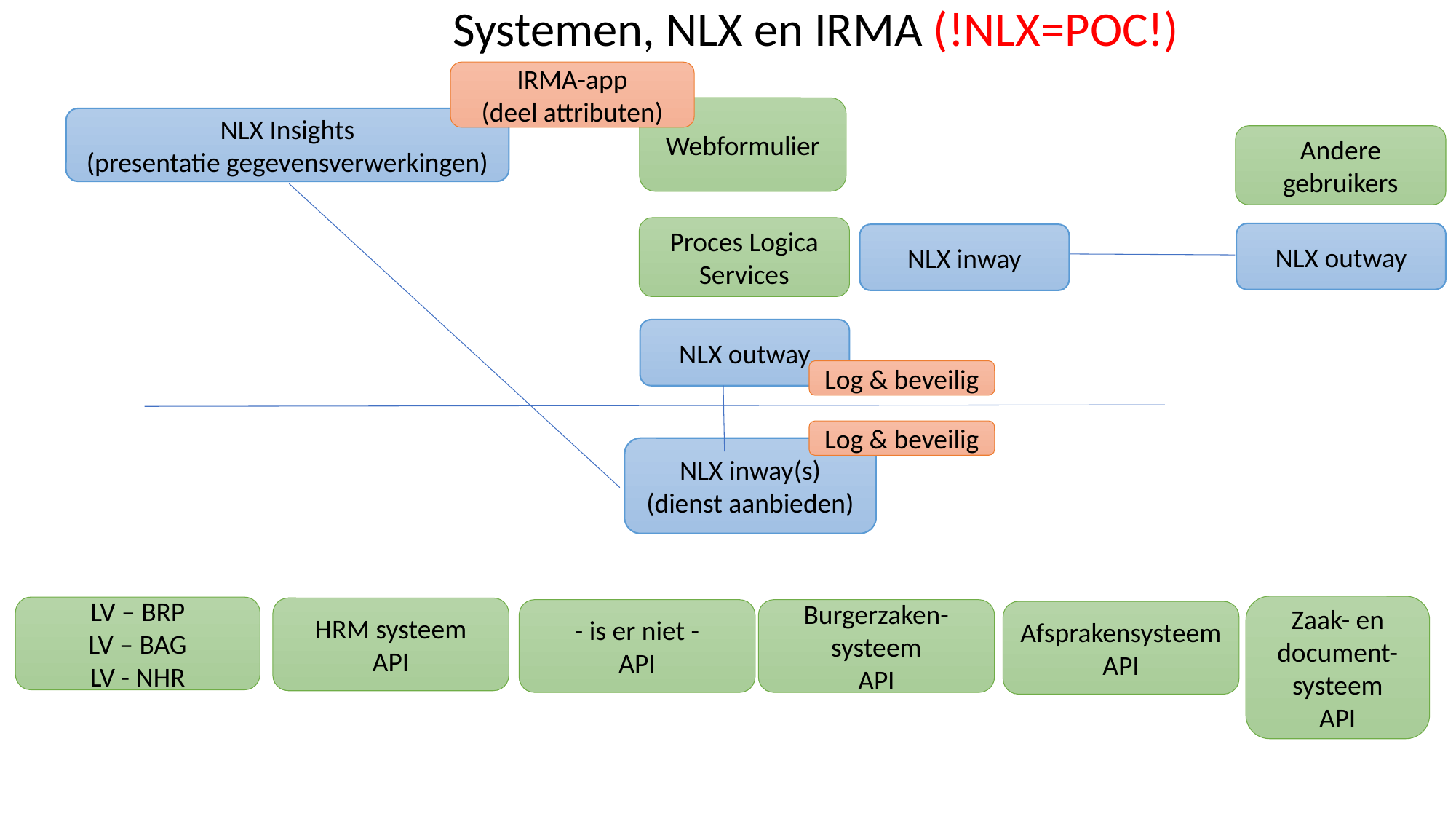

Systemen, NLX en IRMA (!NLX=POC!)
IRMA-app
(deel attributen)
Webformulier
NLX Insights
(presentatie gegevensverwerkingen)
Andere gebruikers
Proces Logica
Services
NLX outway
NLX inway
NLX outway
Log & beveilig
Log & beveilig
NLX inway(s)
(dienst aanbieden)
Zaak- en document-systeem
API
LV – BRP
LV – BAG
LV - NHR
HRM systeem
API
Burgerzaken-systeem
API
- is er niet -
API
Afsprakensysteem API